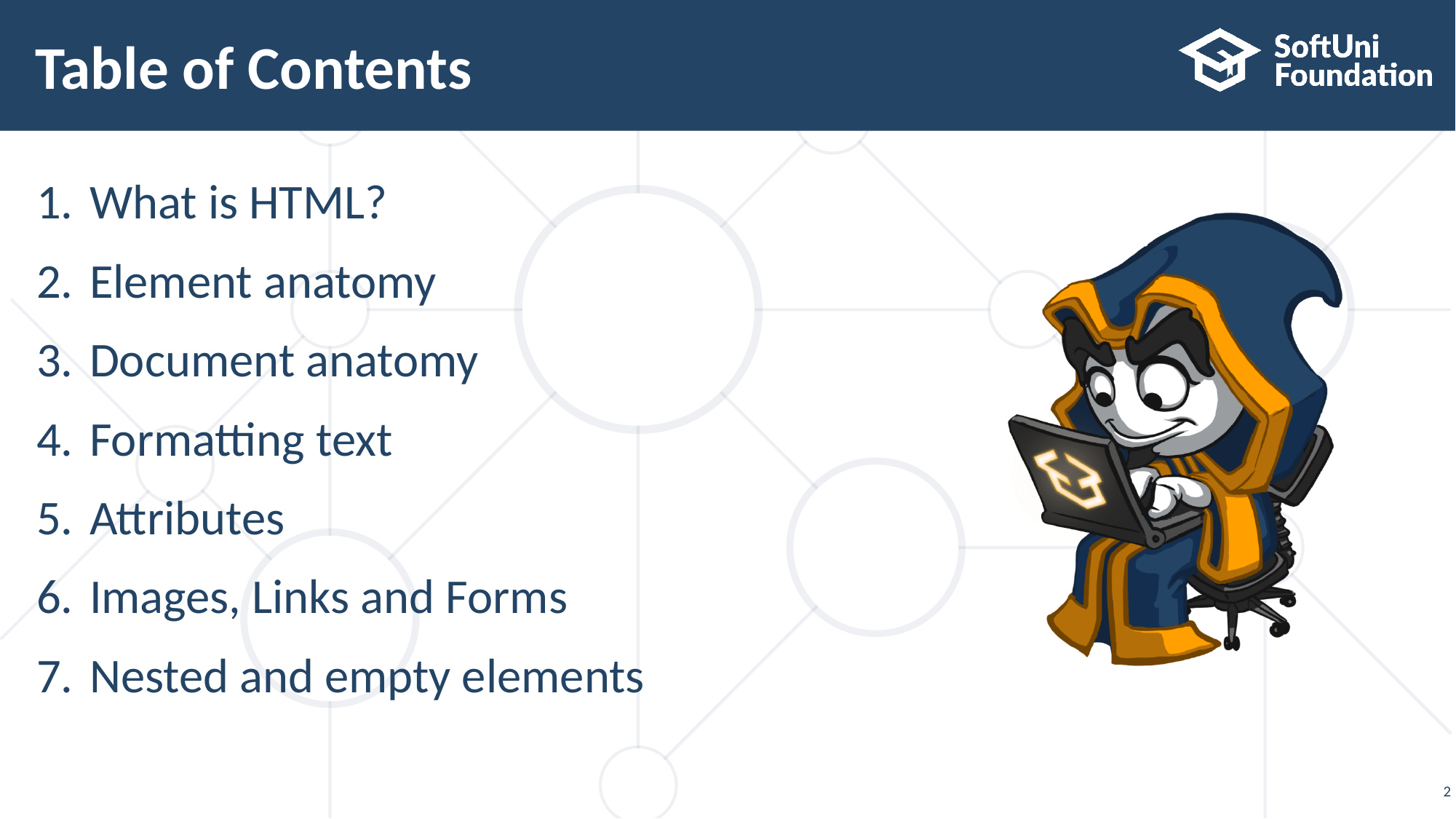

# Table of Contents
What is HTML?
Element anatomy
Document anatomy
Formatting text
Attributes
Images, Links and Forms
Nested and empty elements

2